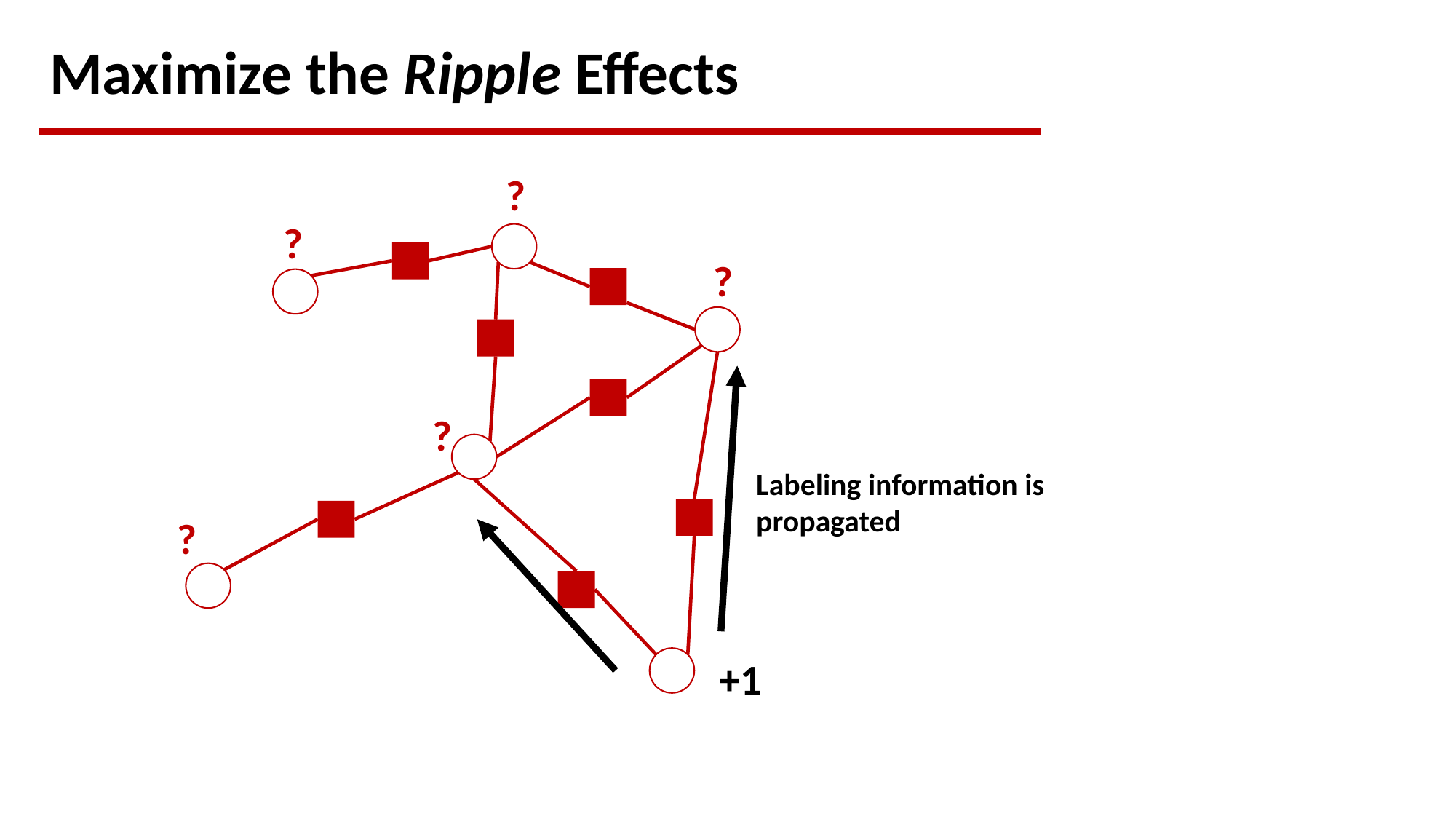

Maximize the Ripple Effects
?
?

?

?

Labeling information is propagated

?

+1